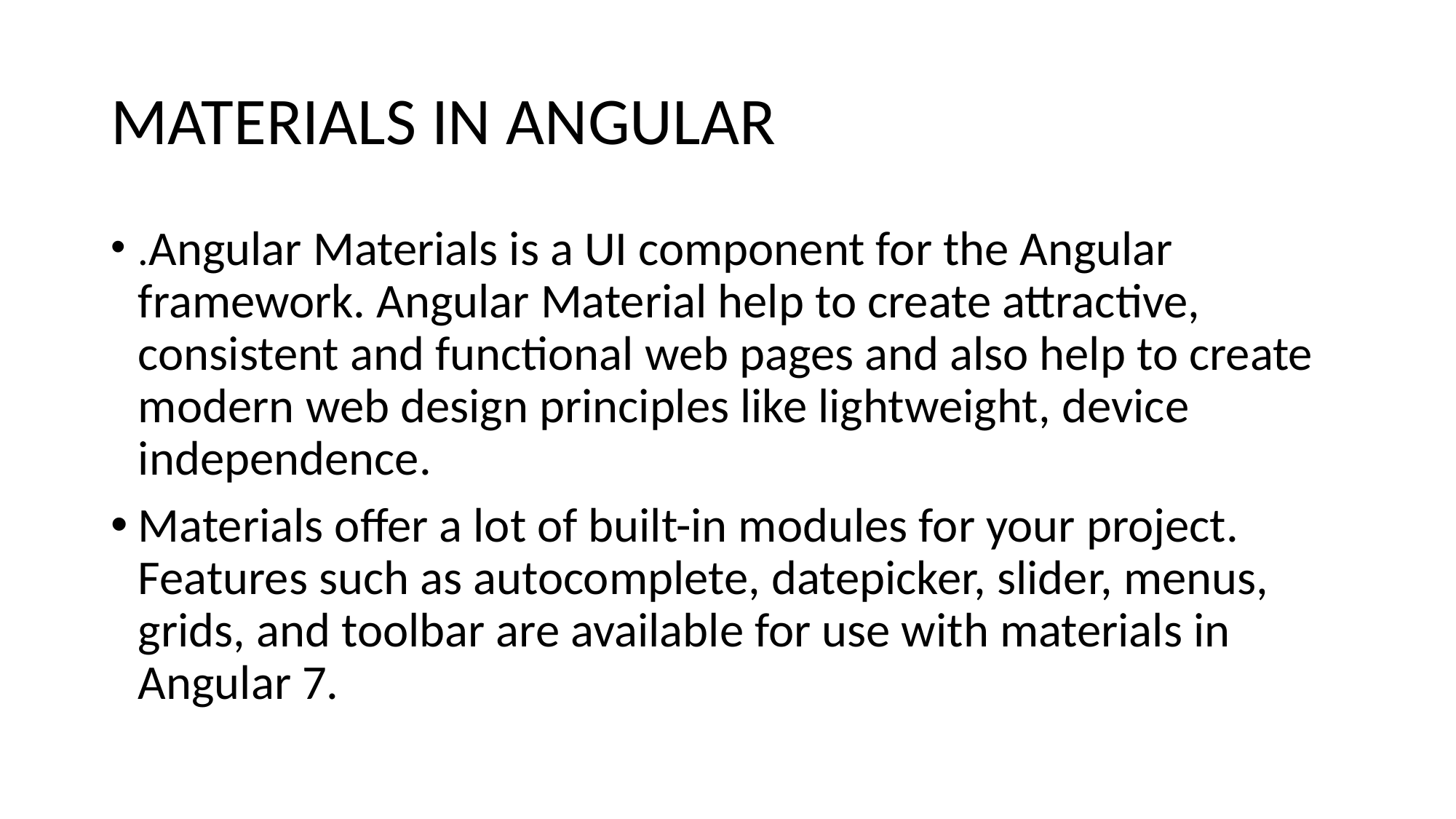

# MATERIALS IN ANGULAR
.Angular Materials is a UI component for the Angular framework. Angular Material help to create attractive, consistent and functional web pages and also help to create modern web design principles like lightweight, device independence.
Materials offer a lot of built-in modules for your project. Features such as autocomplete, datepicker, slider, menus, grids, and toolbar are available for use with materials in Angular 7.